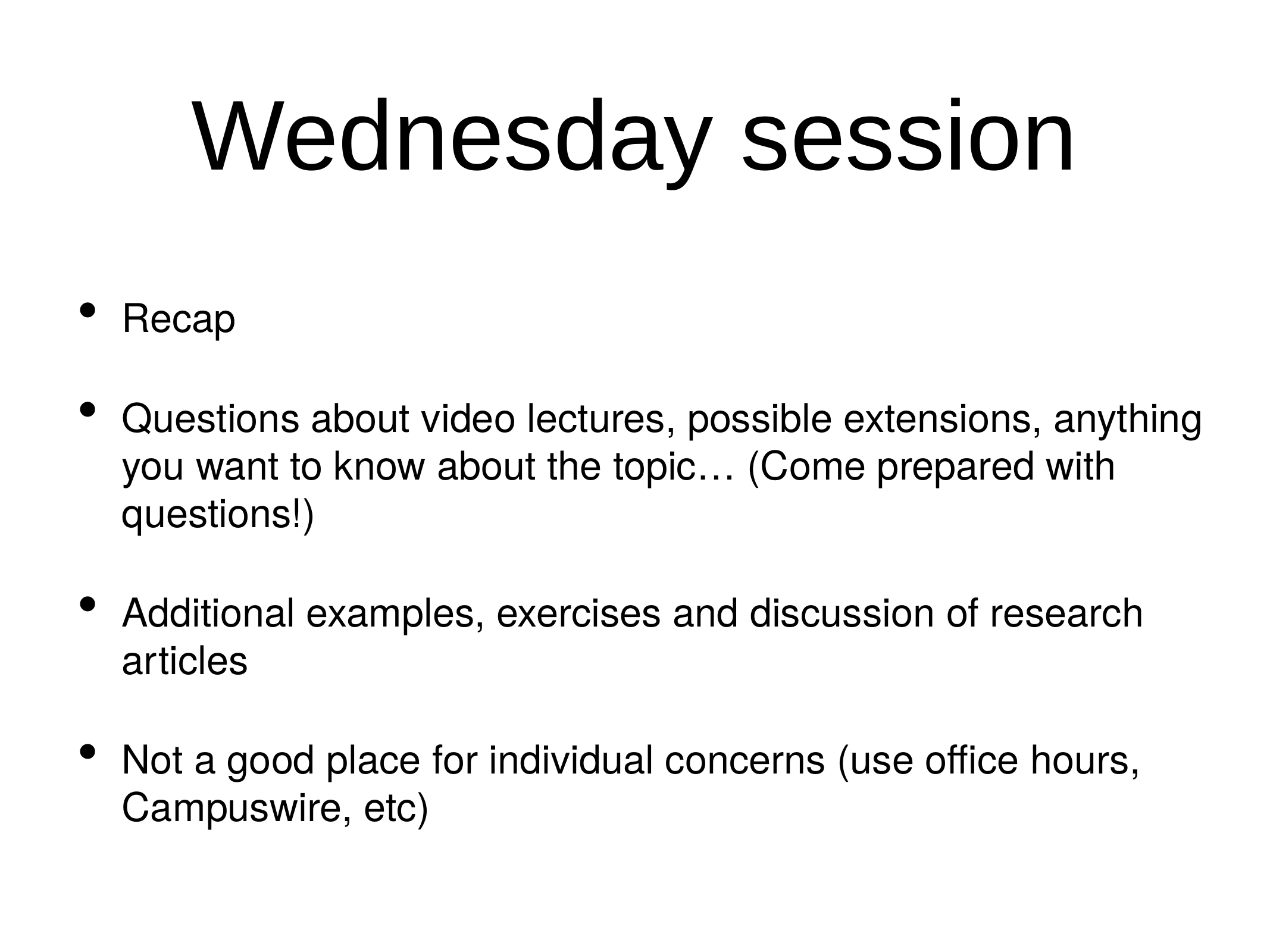

# Wednesday session
Recap
Questions about video lectures, possible extensions, anything you want to know about the topic… (Come prepared with questions!)
Additional examples, exercises and discussion of research articles
Not a good place for individual concerns (use office hours, Campuswire, etc)